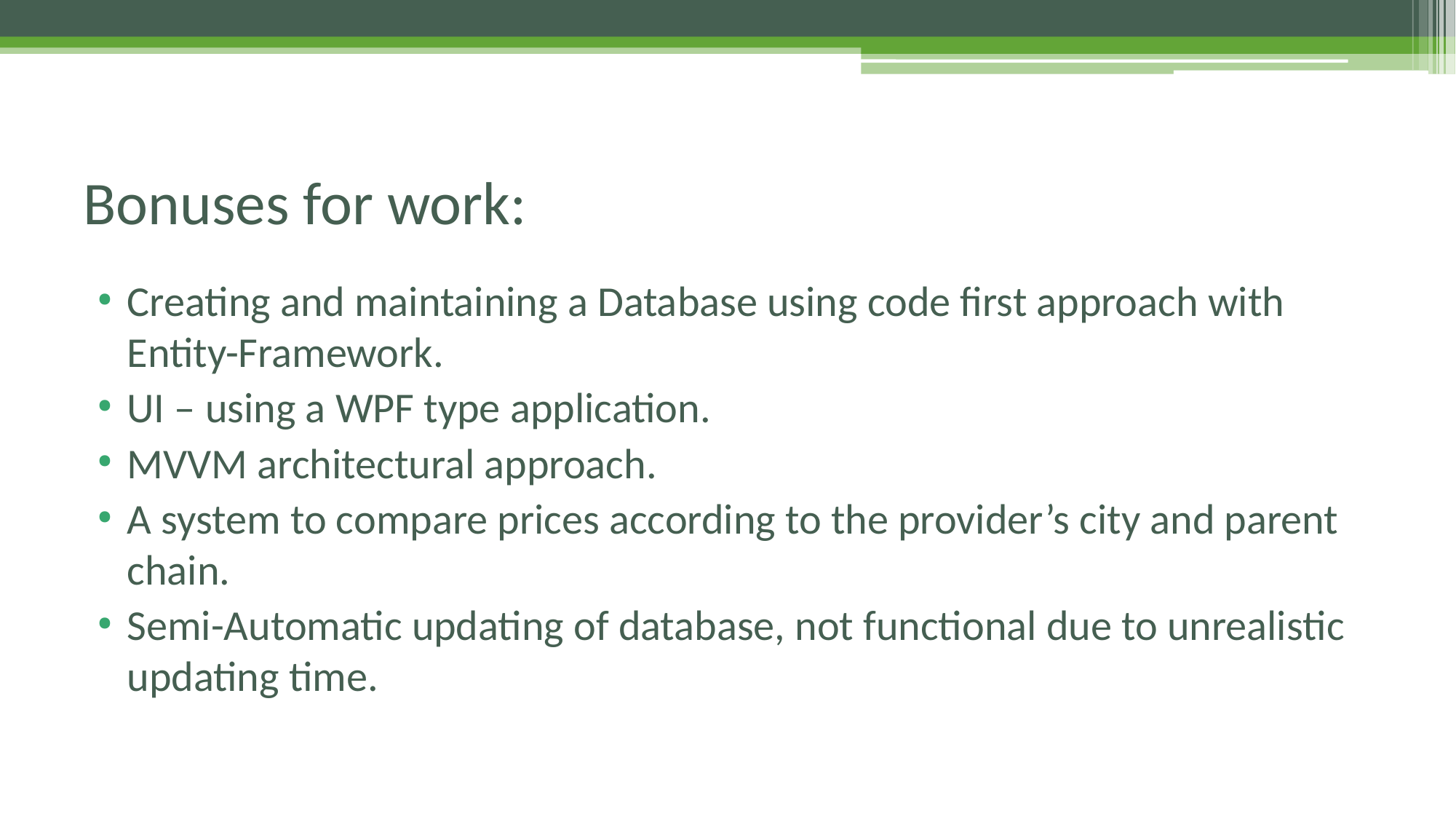

# Bonuses for work:
Creating and maintaining a Database using code first approach with Entity-Framework.
UI – using a WPF type application.
MVVM architectural approach.
A system to compare prices according to the provider’s city and parent chain.
Semi-Automatic updating of database, not functional due to unrealistic updating time.